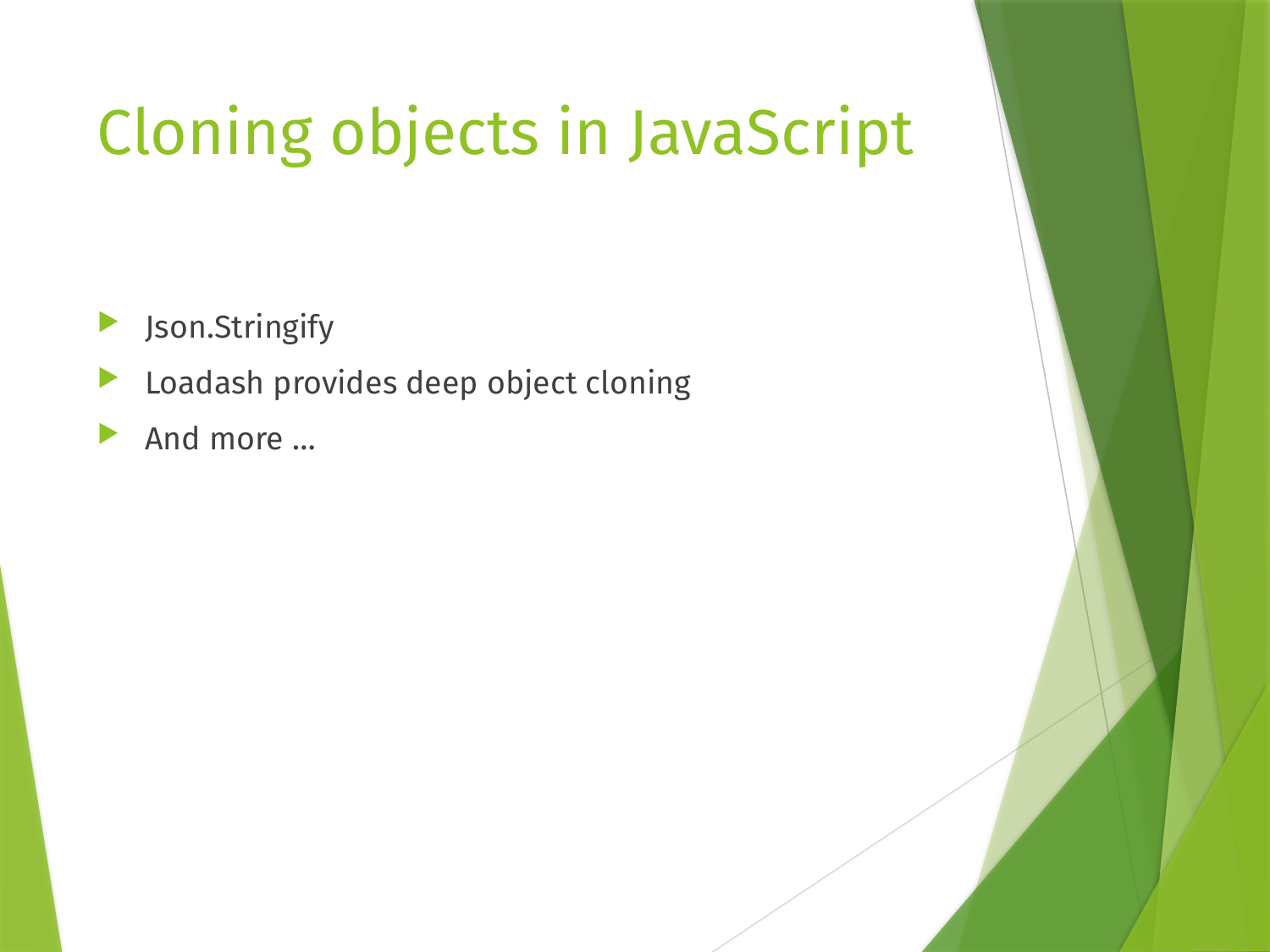

# Cloning objects in JavaScript
Json.Stringify
Loadash provides deep object cloning
And more …